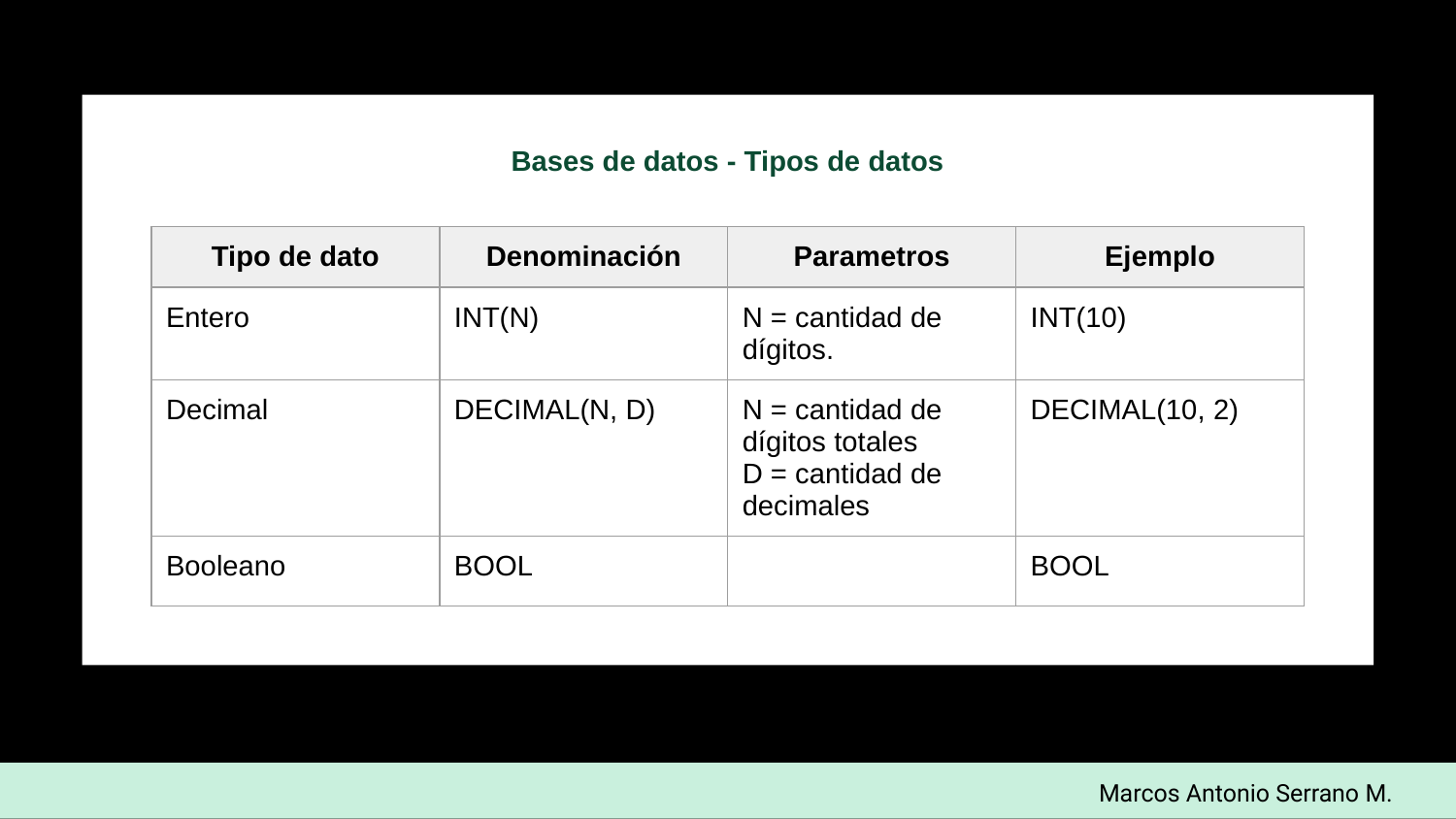

Bases de datos - Tipos de datos

| Tipo de dato | Denominación | Parametros | Ejemplo |
| --- | --- | --- | --- |
| Entero | INT(N) | N = cantidad de dígitos. | INT(10) |
| Decimal | DECIMAL(N, D) | N = cantidad de dígitos totales D = cantidad de decimales | DECIMAL(10, 2) |
| Booleano | BOOL |  | BOOL |

Marcos Antonio Serrano M.